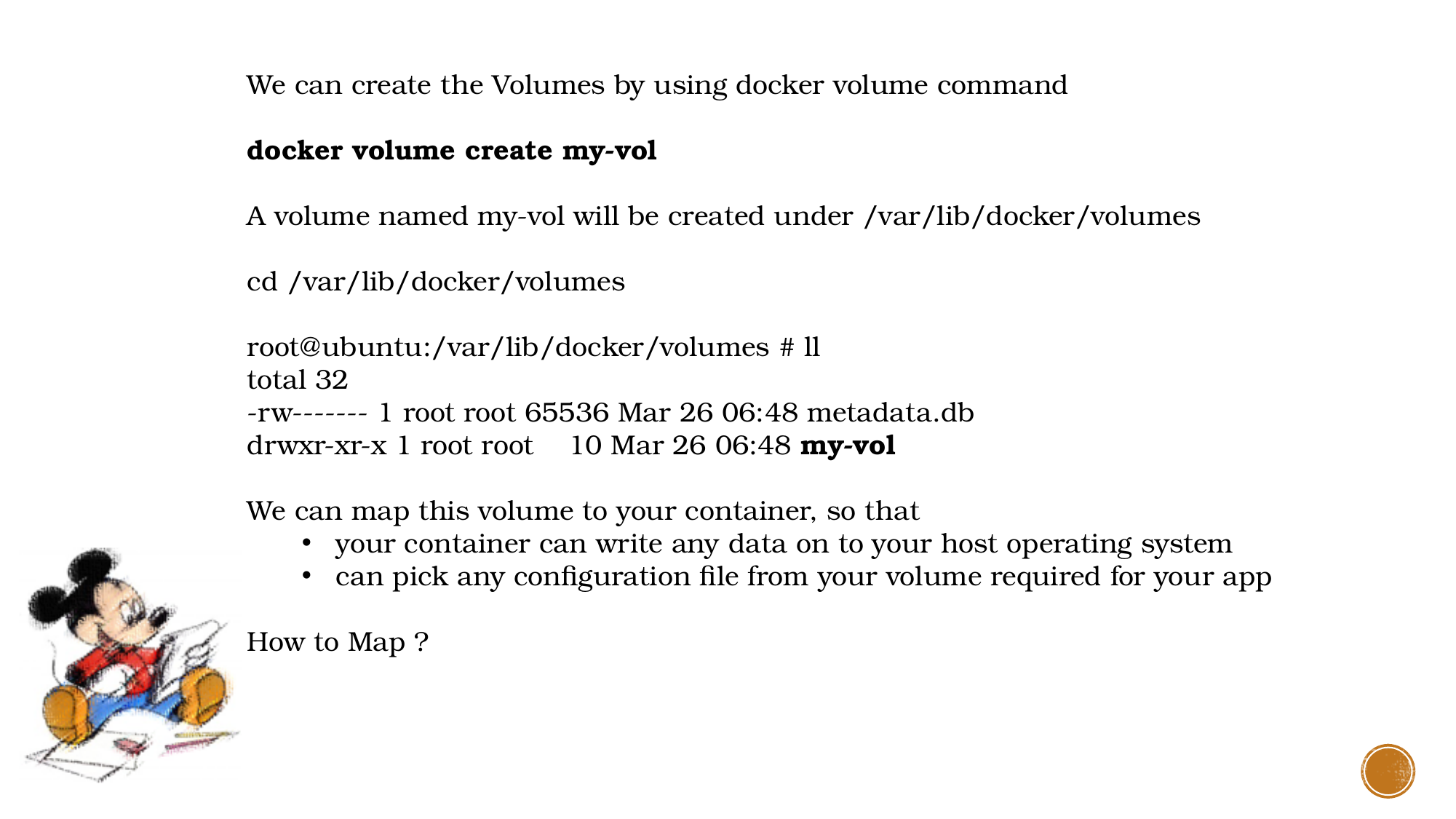

We can create the Volumes by using docker volume command

docker volume create my-vol

A volume named my-vol will be created under /var/lib/docker/volumes

cd /var/lib/docker/volumes

root@ubuntu:/var/lib/docker/volumes # ll
total 32
-rw------- 1 root root 65536 Mar 26 06:48 metadata.db
drwxr-xr-x 1 root root    10 Mar 26 06:48 my-vol

We can map this volume to your container, so that
your container can write any data on to your host operating system
can pick any configuration file from your volume required for your app

How to Map ?